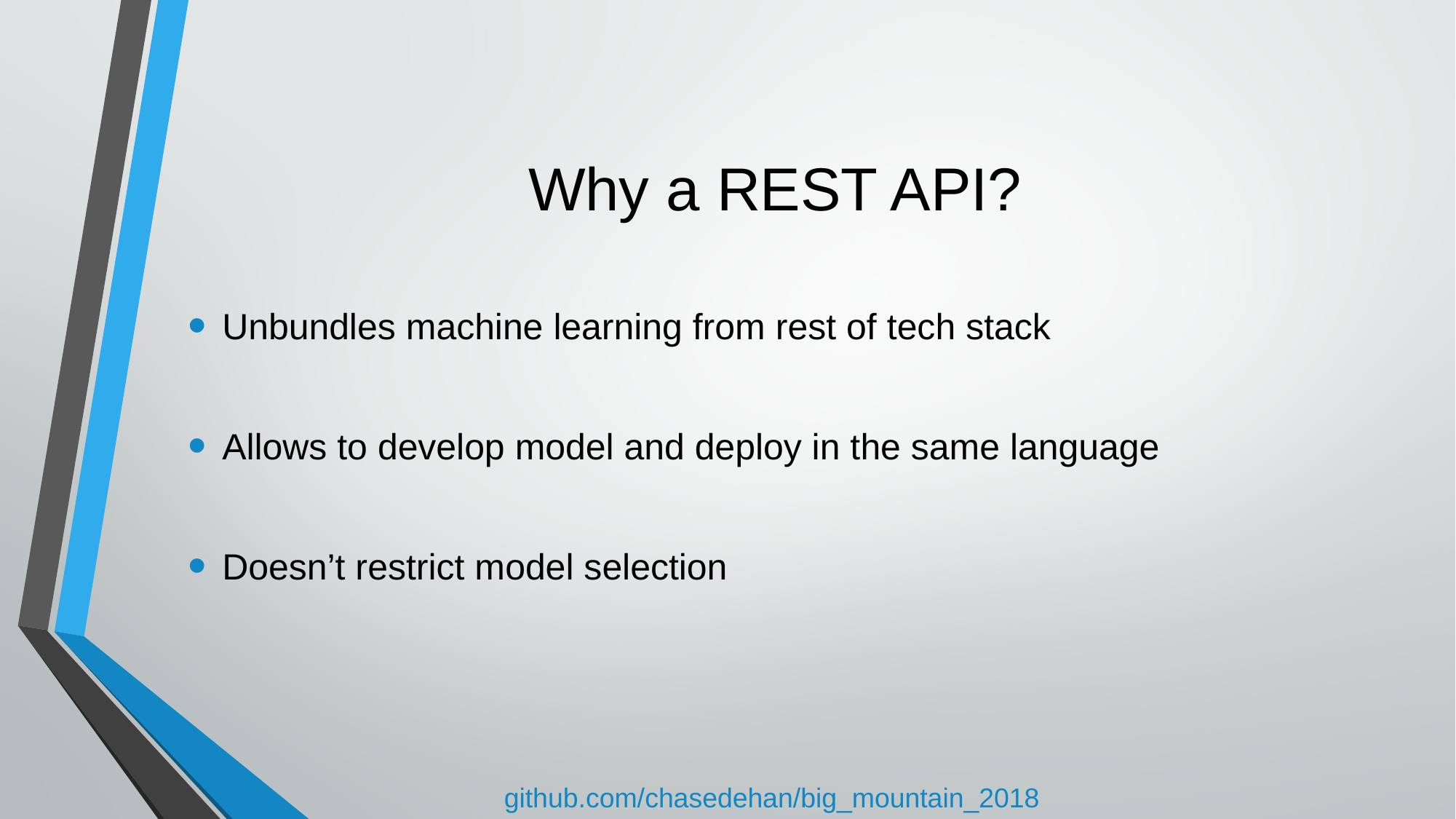

# Why a REST API?
Unbundles machine learning from rest of tech stack

Allows to develop model and deploy in the same language

Doesn’t restrict model selection

github.com/chasedehan/big_mountain_2018